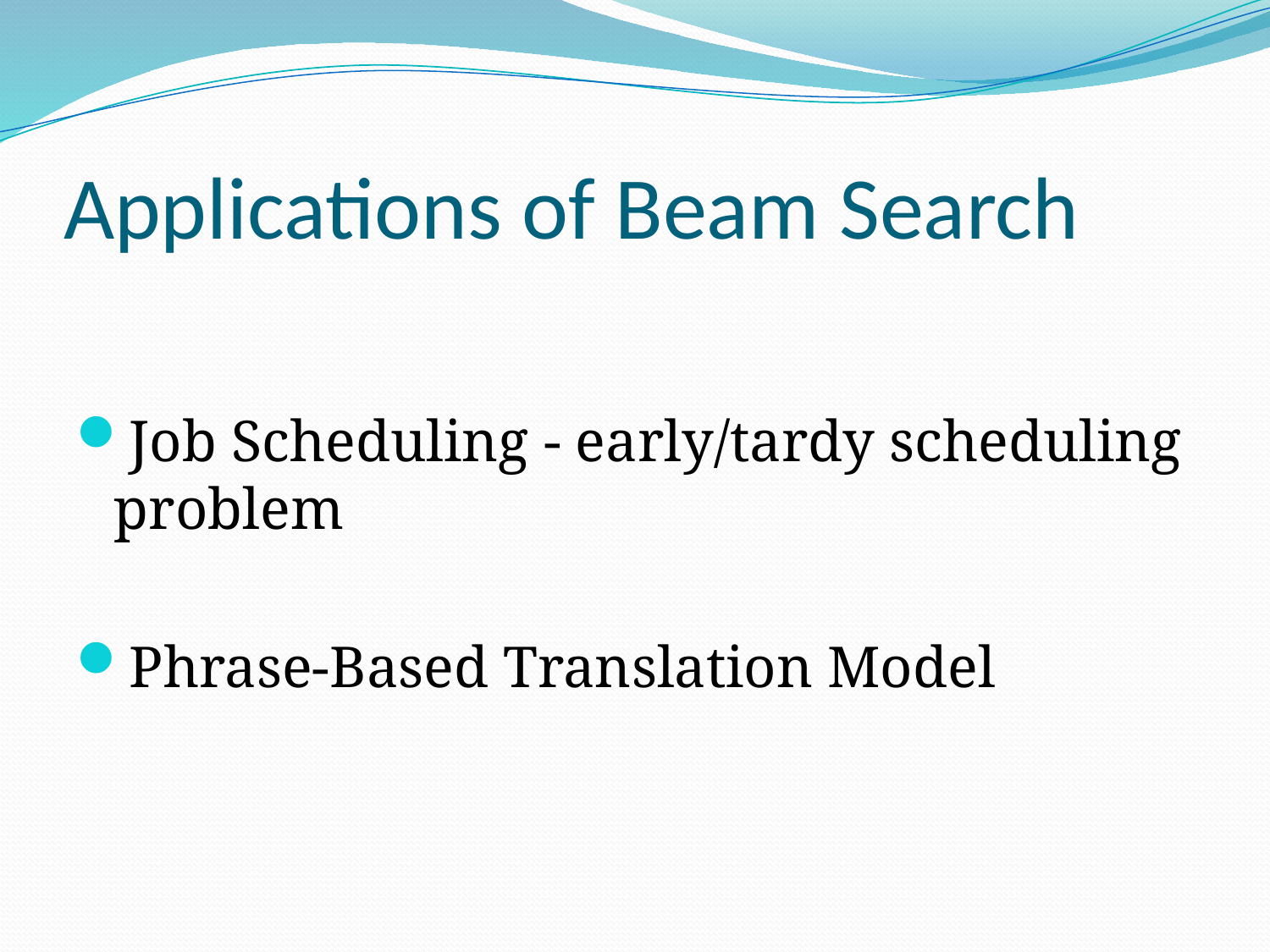

# Applications of Beam Search

Job Scheduling - early/tardy scheduling problem

Phrase-Based Translation Model